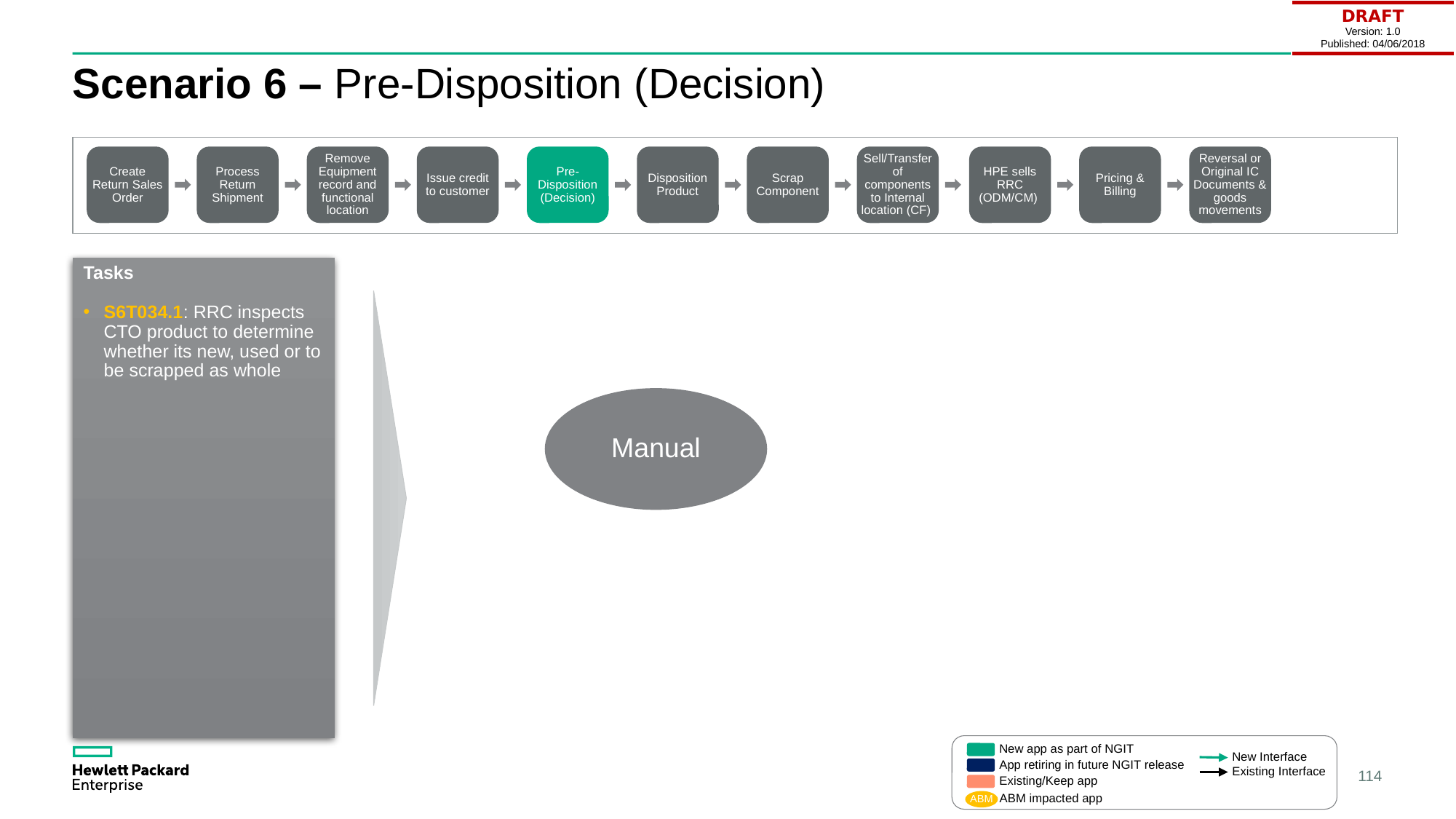

| DRAFT Version: 1.0 Published: 04/06/2018 |
| --- |
# Scenario 6 – Pre-Disposition (Decision)

Create Return Sales Order
Process Return Shipment
Remove Equipment record and functional location
Issue credit to customer
Pre-Disposition (Decision)
Disposition Product
Scrap Component
Sell/Transfer of components to Internal location (CF)
HPE sells RRC (ODM/CM)
Pricing & Billing
Reversal or Original IC Documents & goods movements

Tasks

S6T034.1: RRC inspects CTO product to determine whether its new, used or to be scrapped as whole
Manual

New app as part of NGIT

New Interface
App retiring in future NGIT release

Existing Interface
Existing/Keep app

ABM impacted app
ABM
114